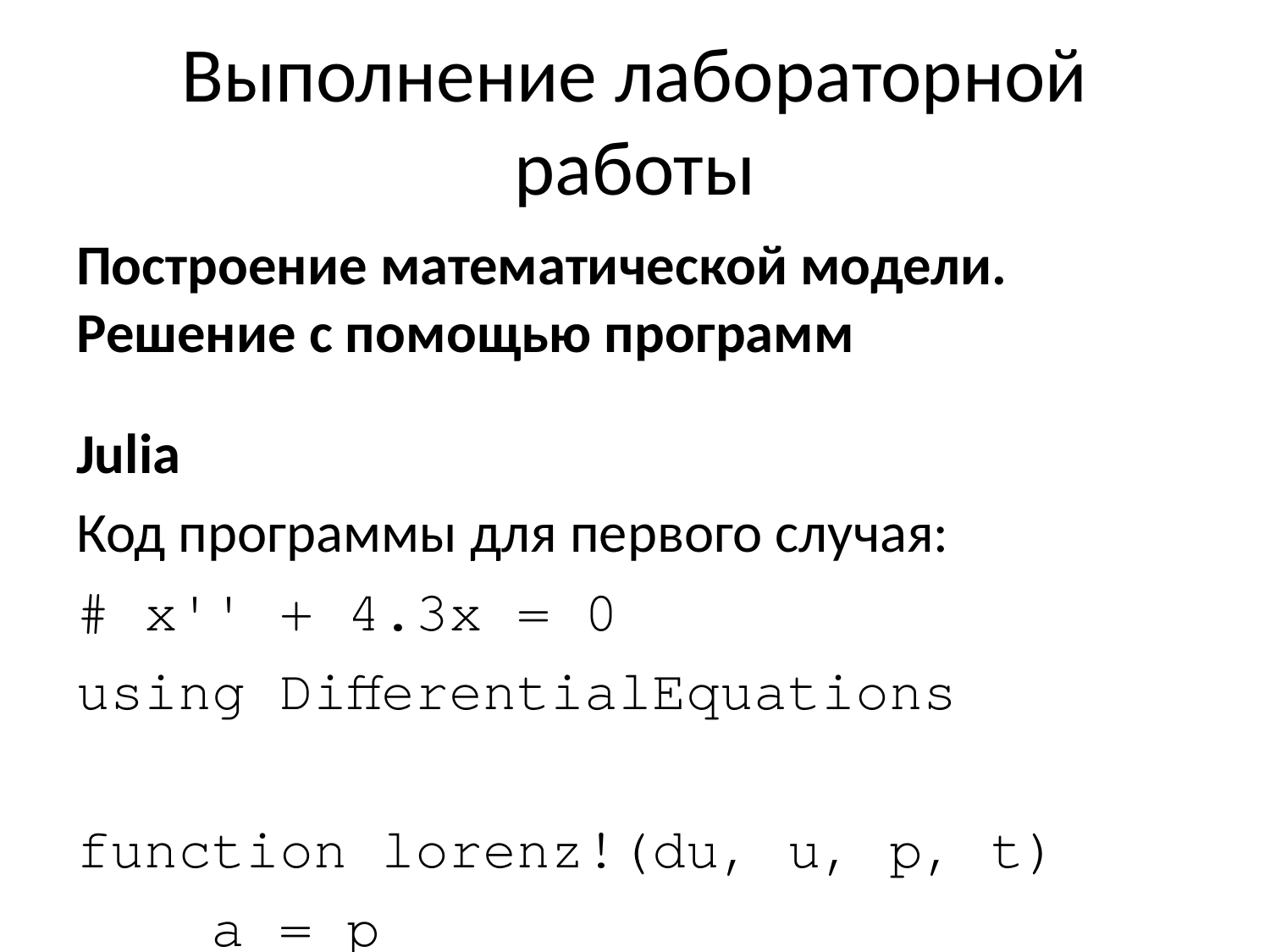

# Выполнение лабораторной работы
Построение математической модели. Решение с помощью программ
Julia
Код программы для первого случая:
# x'' + 4.3x = 0
using DifferentialEquations

function lorenz!(du, u, p, t)
    a = p
    du[1] = u[2]
    du[2] = -a*u[1]
end

const x = -0.3
const y = 1.3
u0 = [x, y]

p = (4.3)
tspan = (0.0, 61.0)
prob = ODEProblem(lorenz!, u0, tspan, p)
sol = solve(prob, dtmax = 0.05)

using Plots; gr()

#решение системы уравнений
plot(sol)
savefig("lab4_julia_1.png")

#фазовый портрет
plot(sol, vars=(2,1))
savefig("lab4_julia_1_phase.png")
Код программы для второго случая:
# x'' + x' + 20x = 0
using DifferentialEquations

function lorenz!(du, u, p, t)
    a, b = p
    du[1] = u[2]
    du[2] = -a*du[1] - b*u[1]
end

const x = -0.3
const y = 1.3
u0 = [x, y]

p = (sqrt(1), 20)
tspan = (0.0, 61.0)
prob = ODEProblem(lorenz!, u0, tspan, p)
sol = solve(prob, dtmax = 0.05)

using Plots; gr()

#решение системы уравнений
plot(sol)
savefig("lab4_julia_2.png")

#фазовый портрет
plot(sol, vars=(2,1))
savefig("lab4_julia_2_ph.png")
Код программы для третьего случая:
# x'' + 5x' + x = 0.7sin(3t)
using DifferentialEquations

function lorenz!(du, u, p, t)
    a, b = p
    du[1] = u[2]
    du[2] = -a*du[1] - b*u[1] + 0.7*sin(3*t)
end

const x = -0.3
const y = 1.3
u0 = [x, y]

p = (sqrt(1), 8.8)
tspan = (0.0, 61.0)
prob = ODEProblem(lorenz!, u0, tspan, p)
sol = solve(prob, dtmax = 0.05)

using Plots; gr()

#решение системы уравнений
plot(sol)
savefig("lab4_julia_3.png")

#фазовый портрет
plot(sol, vars=(2,1))
savefig("lab4_julia_3_phase.png")
Результаты работы кода на Julia
Первый случай:
Колебания гармонического осциллятора без затуханий и без действий внешней силы